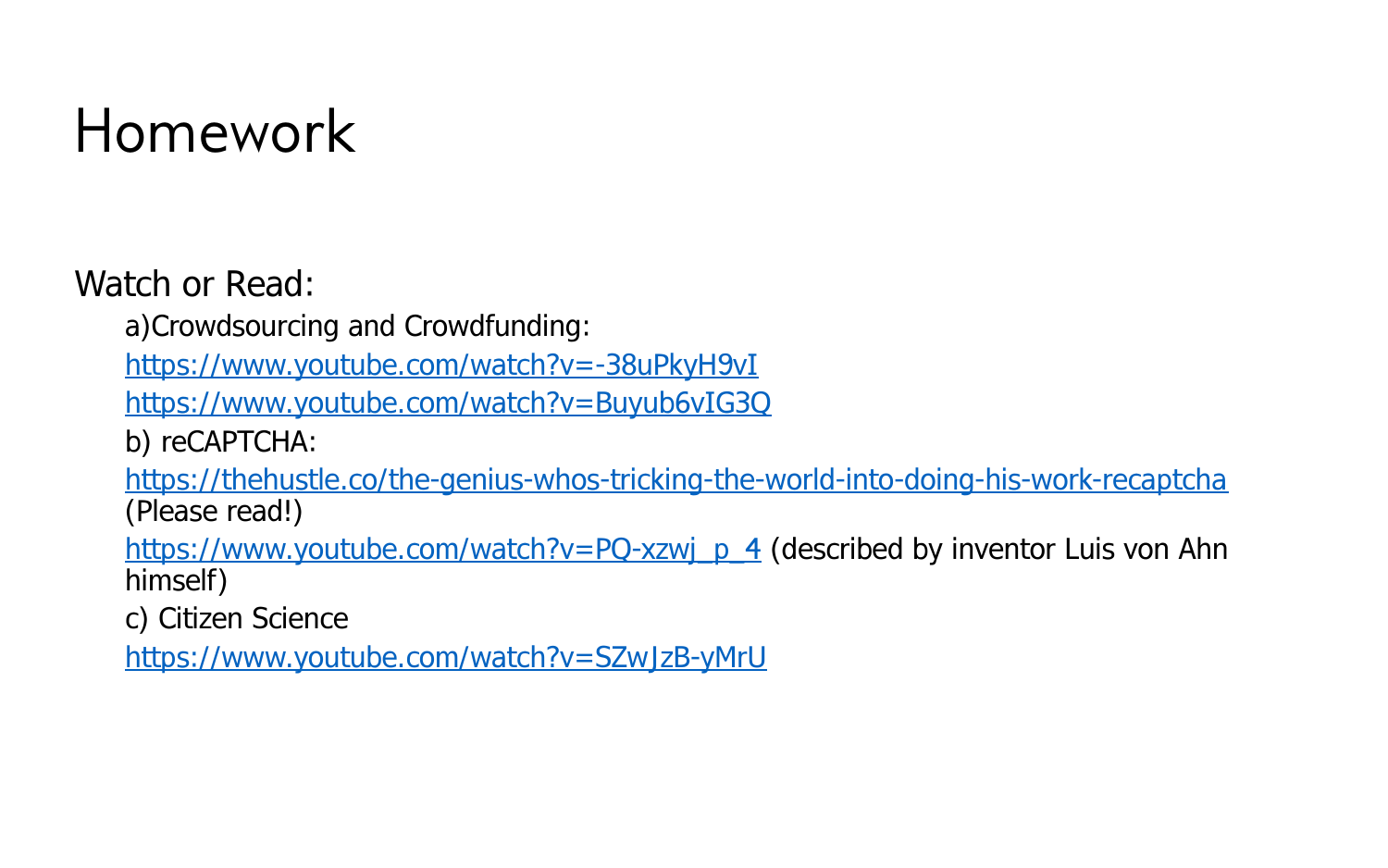

# Homework

Watch or Read:
a)Crowdsourcing and Crowdfunding:
https://www.youtube.com/watch?v=-38uPkyH9vI
https://www.youtube.com/watch?v=Buyub6vIG3Q
b) reCAPTCHA:
https://thehustle.co/the-genius-whos-tricking-the-world-into-doing-his-work-recaptcha (Please read!)
https://www.youtube.com/watch?v=PQ-xzwj_p_4 (described by inventor Luis von Ahn himself)
c) Citizen Science
https://www.youtube.com/watch?v=SZwJzB-yMrU